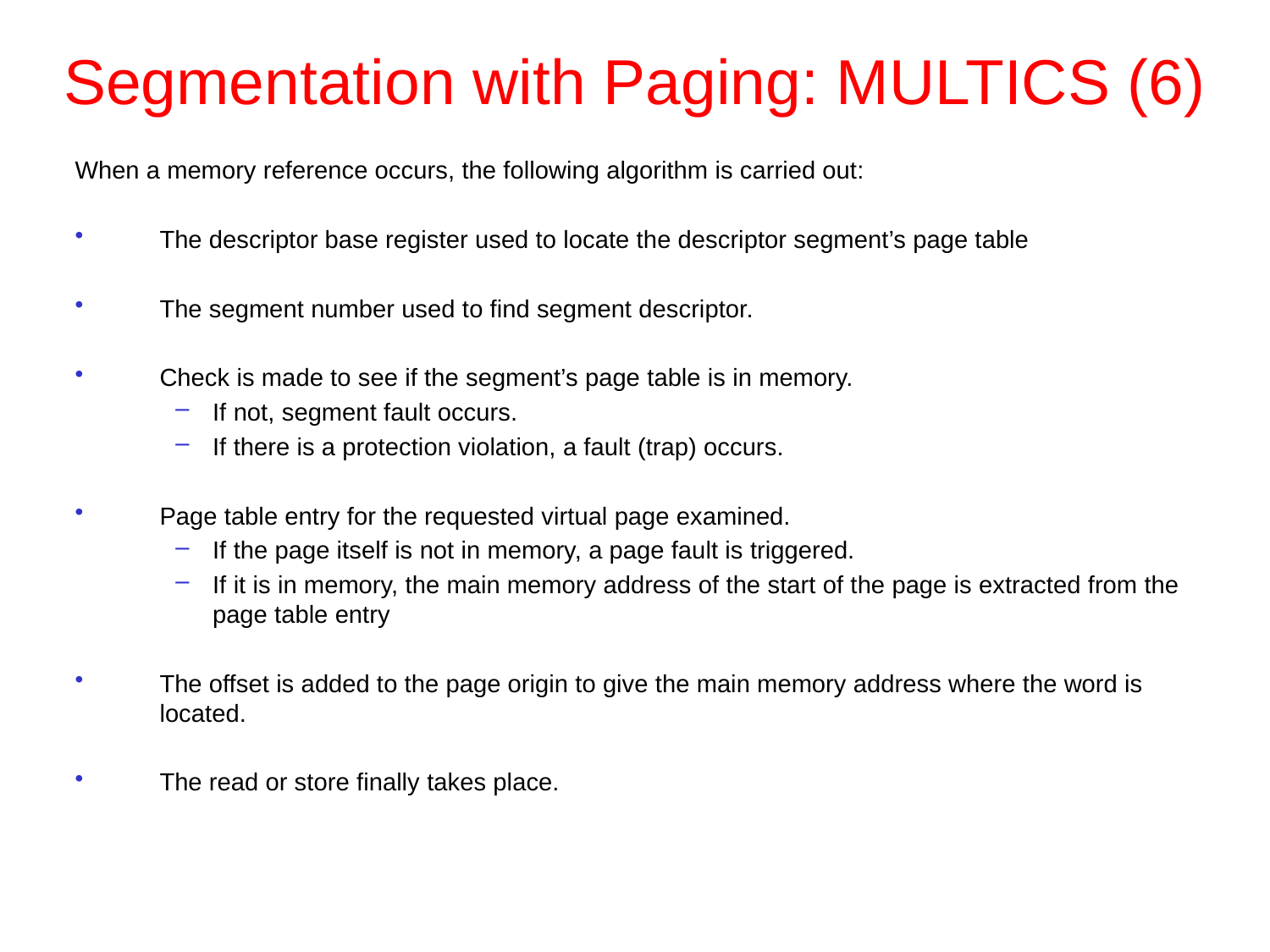

Segmentation with Paging: MULTICS (6)
When a memory reference occurs, the following algorithm is carried out:

The descriptor base register used to locate the descriptor segment’s page table

The segment number used to find segment descriptor.

Check is made to see if the segment’s page table is in memory.
If not, segment fault occurs.
If there is a protection violation, a fault (trap) occurs.

Page table entry for the requested virtual page examined.
If the page itself is not in memory, a page fault is triggered.
If it is in memory, the main memory address of the start of the page is extracted from the page table entry

The offset is added to the page origin to give the main memory address where the word is located.

The read or store finally takes place.